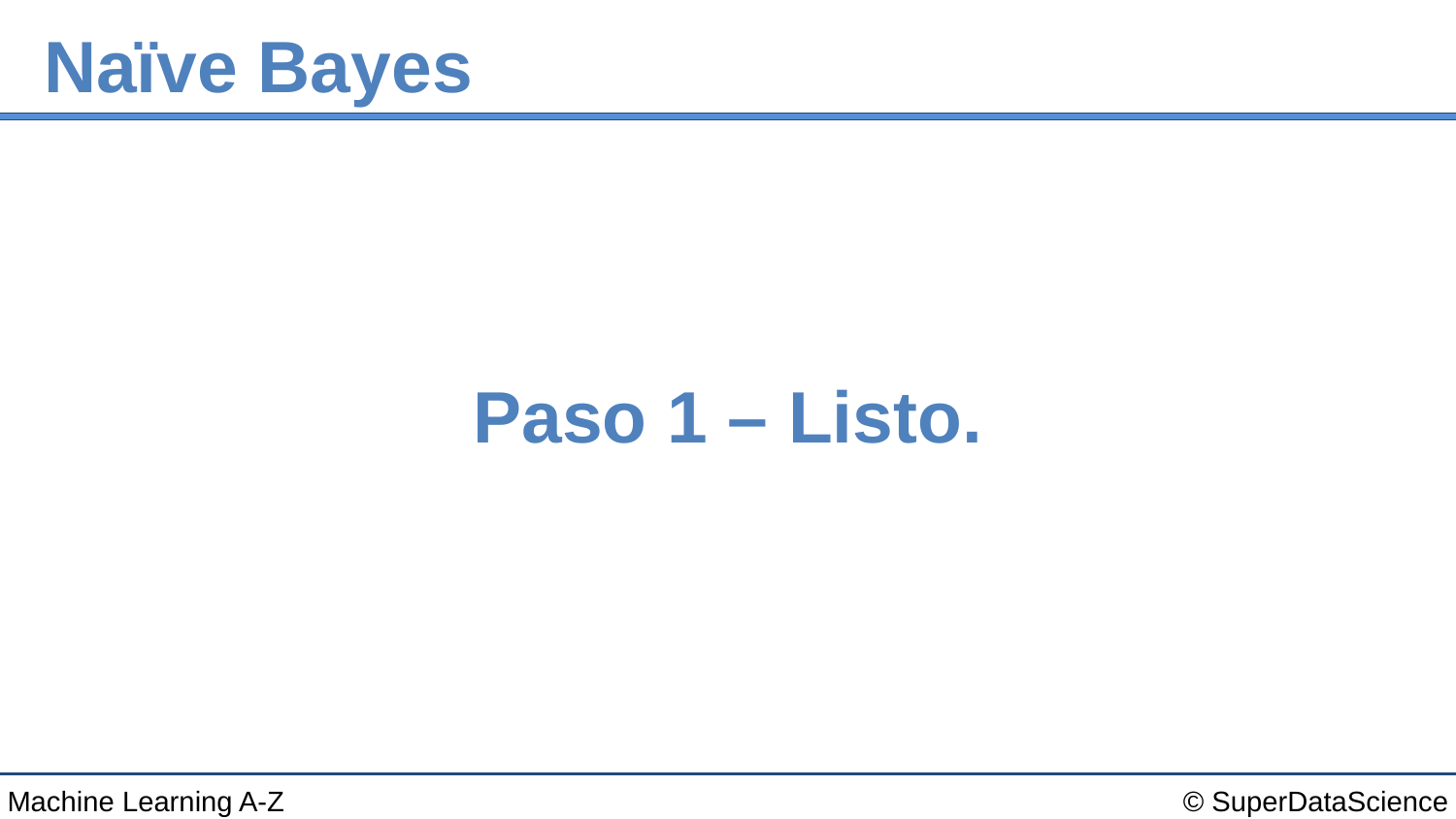

# Naïve Bayes
Paso 1 – Listo.